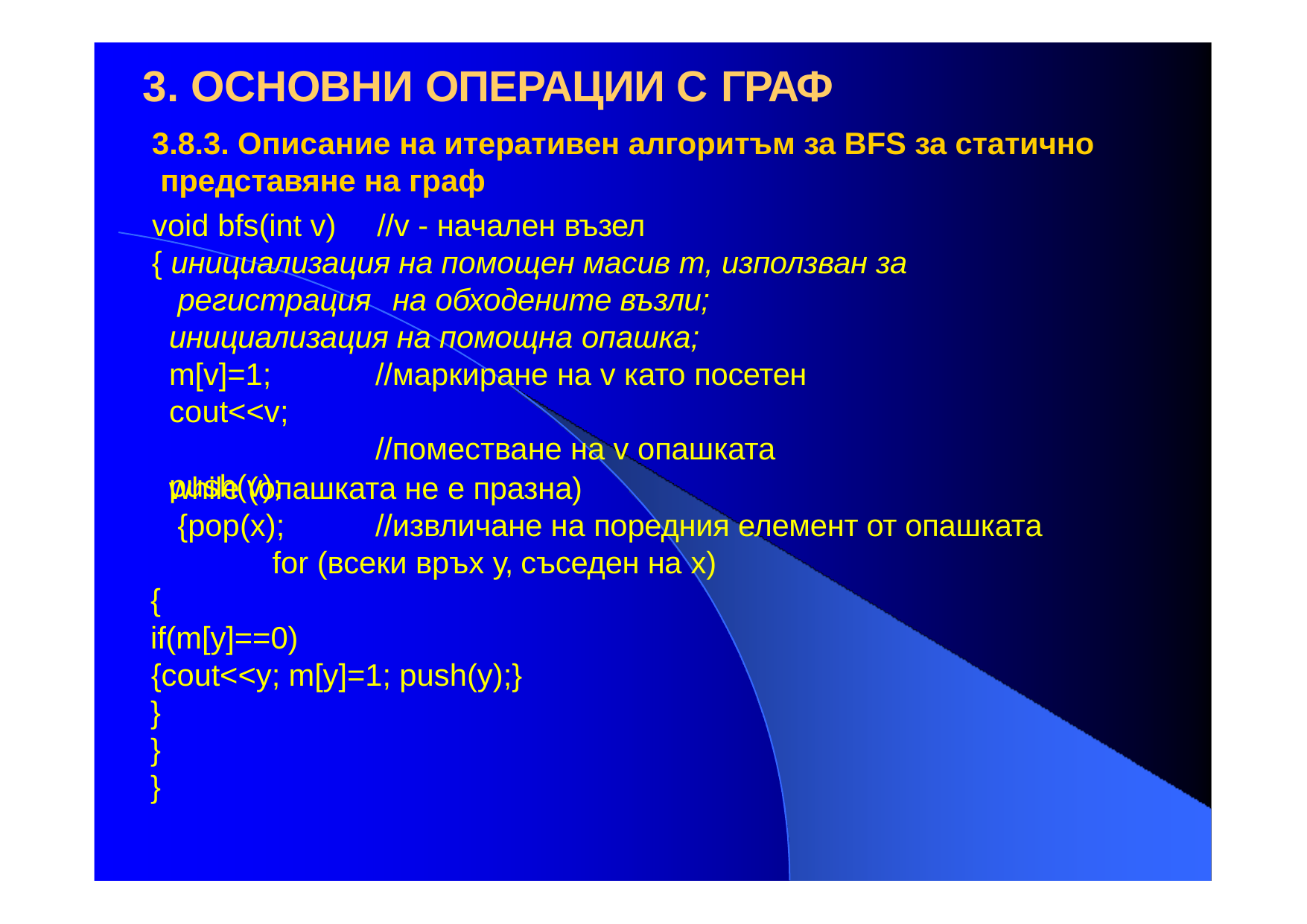

# 3. ОСНОВНИ ОПЕРАЦИИ С ГРАФ
3.8.3. Описание на итеративен алгоритъм за BFS за статично  представяне на граф
void bfs(int v)	//v - начален възел
{ инициализация на помощен масив m, използван за  регистрация	на обходените възли;  инициализация на помощна опашка;
m[v]=1;
cout<<v;  push(v);
//маркиране на v като посетен
//поместване на v опашката
while (опашката не е празна)
{pop(x);	//извличане на поредния елемент от опашката  for (всеки връх y, съседен на х)
{
if(m[y]==0)
{cout<<y; m[y]=1; push(y);}
}
}
}